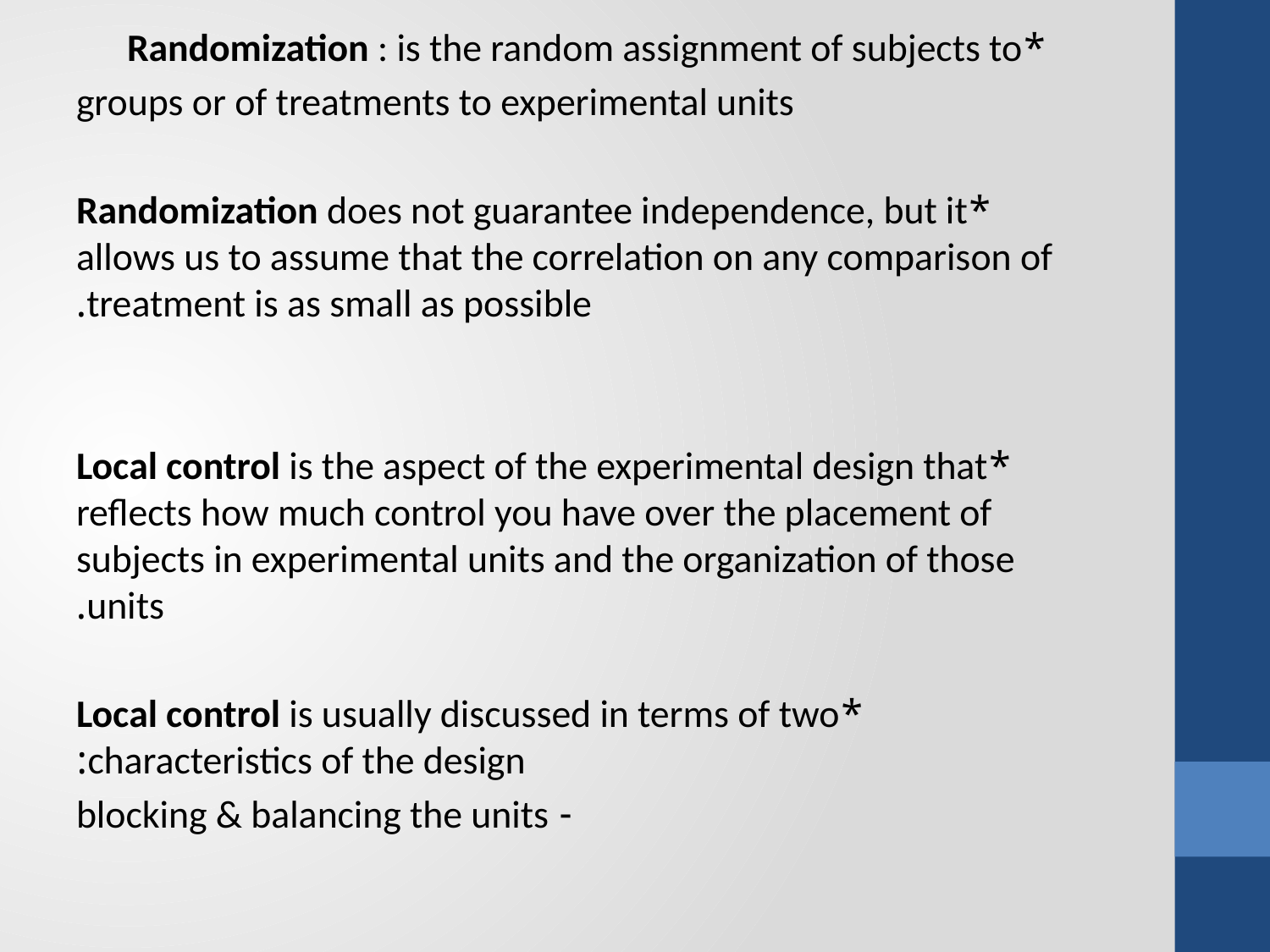

*Randomization : is the random assignment of subjects to
groups or of treatments to experimental units

*Randomization does not guarantee independence, but it allows us to assume that the correlation on any comparison of treatment is as small as possible.

*Local control is the aspect of the experimental design that reflects how much control you have over the placement of subjects in experimental units and the organization of those units.

*Local control is usually discussed in terms of two characteristics of the design:
                                                 - blocking & balancing the units